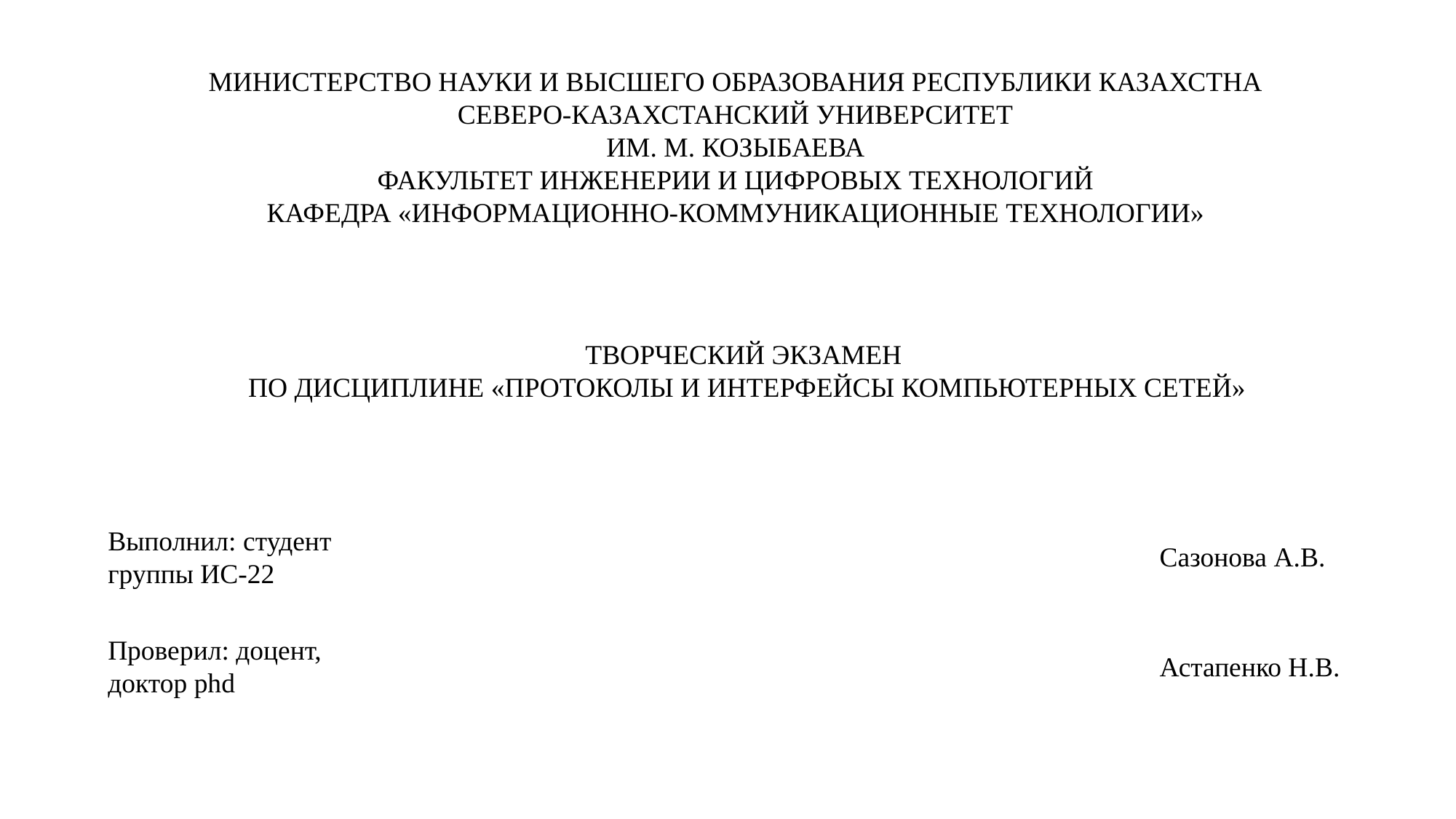

МИНИСТЕРСТВО НАУКИ И ВЫСШЕГО ОБРАЗОВАНИЯ РЕСПУБЛИКИ КАЗАХСТНА
СЕВЕРО-КАЗАХСТАНСКИЙ УНИВЕРСИТЕТ
ИМ. М. КОЗЫБАЕВА
ФАКУЛЬТЕТ ИНЖЕНЕРИИ И ЦИФРОВЫХ ТЕХНОЛОГИЙ
КАФЕДРА «ИНФОРМАЦИОННО-КОММУНИКАЦИОННЫЕ ТЕХНОЛОГИИ»

ТВОРЧЕСКИЙ ЭКЗАМЕН
ПО ДИСЦИПЛИНЕ «ПРОТОКОЛЫ И ИНТЕРФЕЙСЫ КОМПЬЮТЕРНЫХ СЕТЕЙ»
Выполнил: студент
группы ИС-22
Сазонова А.В.
Проверил: доцент,
доктор phd
Астапенко Н.В.